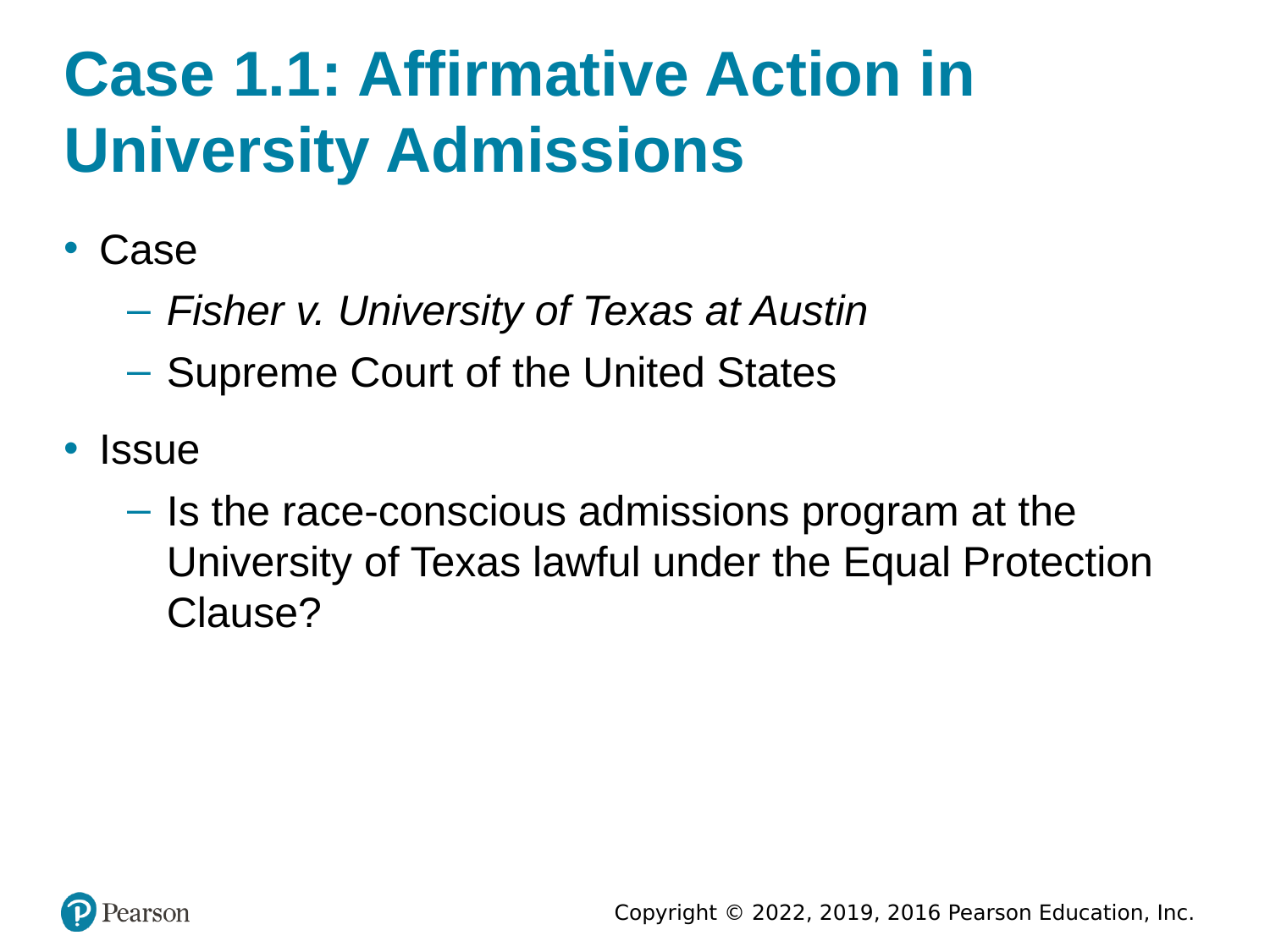

# Case 1.1: Affirmative Action in University Admissions
Case
Fisher v. University of Texas at Austin
Supreme Court of the United States
Issue
Is the race-conscious admissions program at the University of Texas lawful under the Equal Protection Clause?